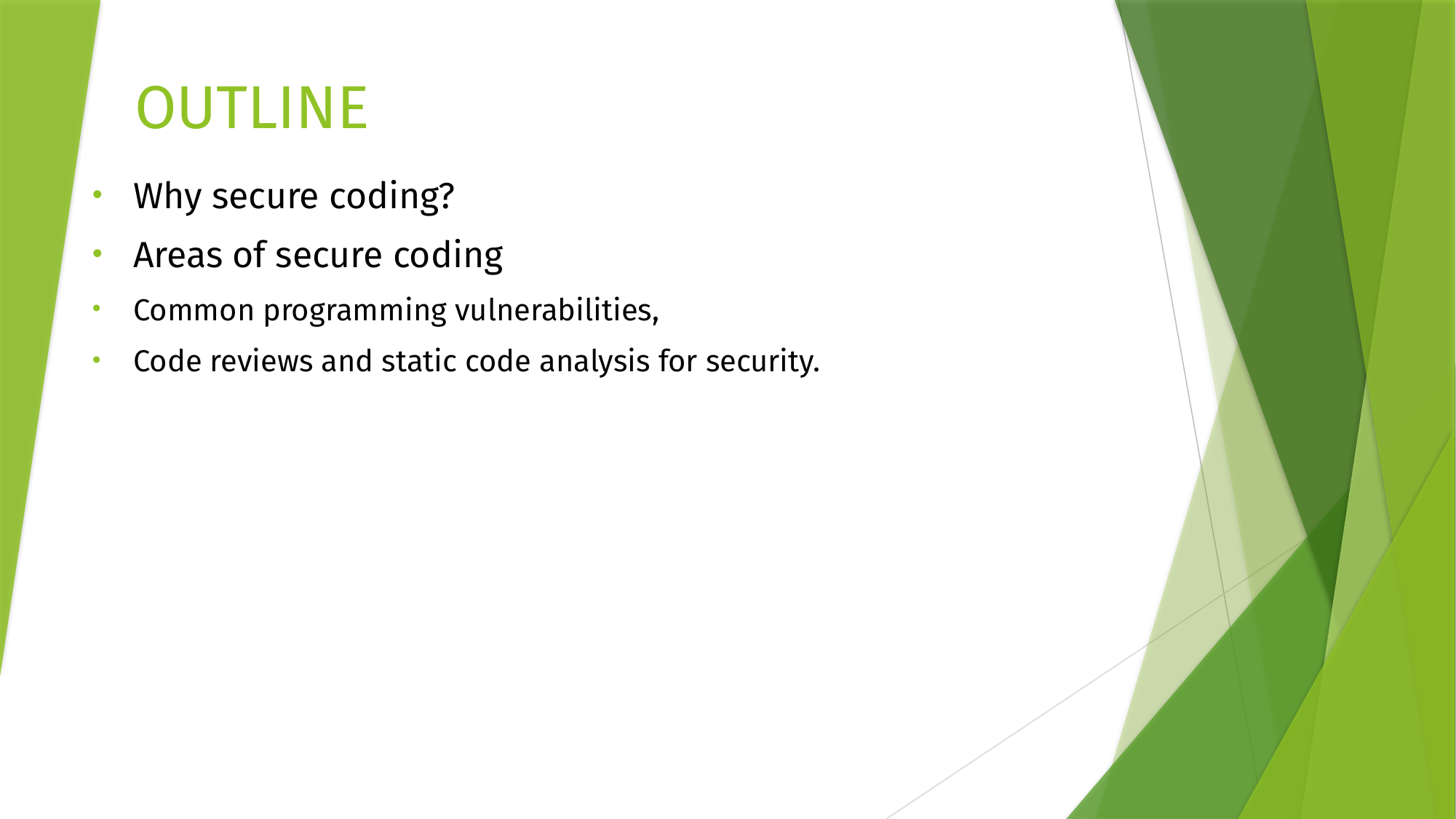

# OUTLINE
Why secure coding?
Areas of secure coding
Common programming vulnerabilities,
Code reviews and static code analysis for security.